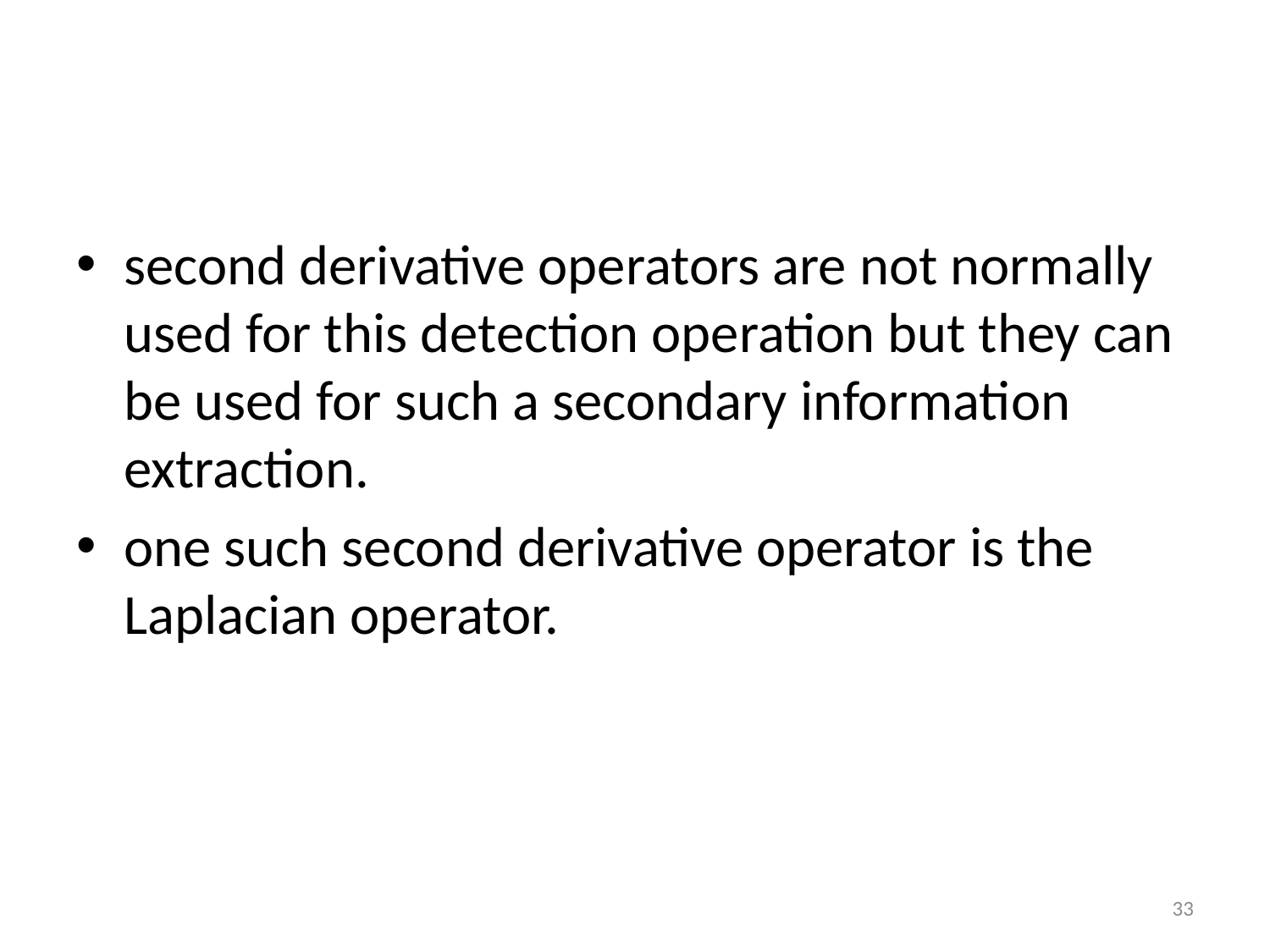

#
second derivative operators are not normally used for this detection operation but they can be used for such a secondary information extraction.
one such second derivative operator is the Laplacian operator.

33